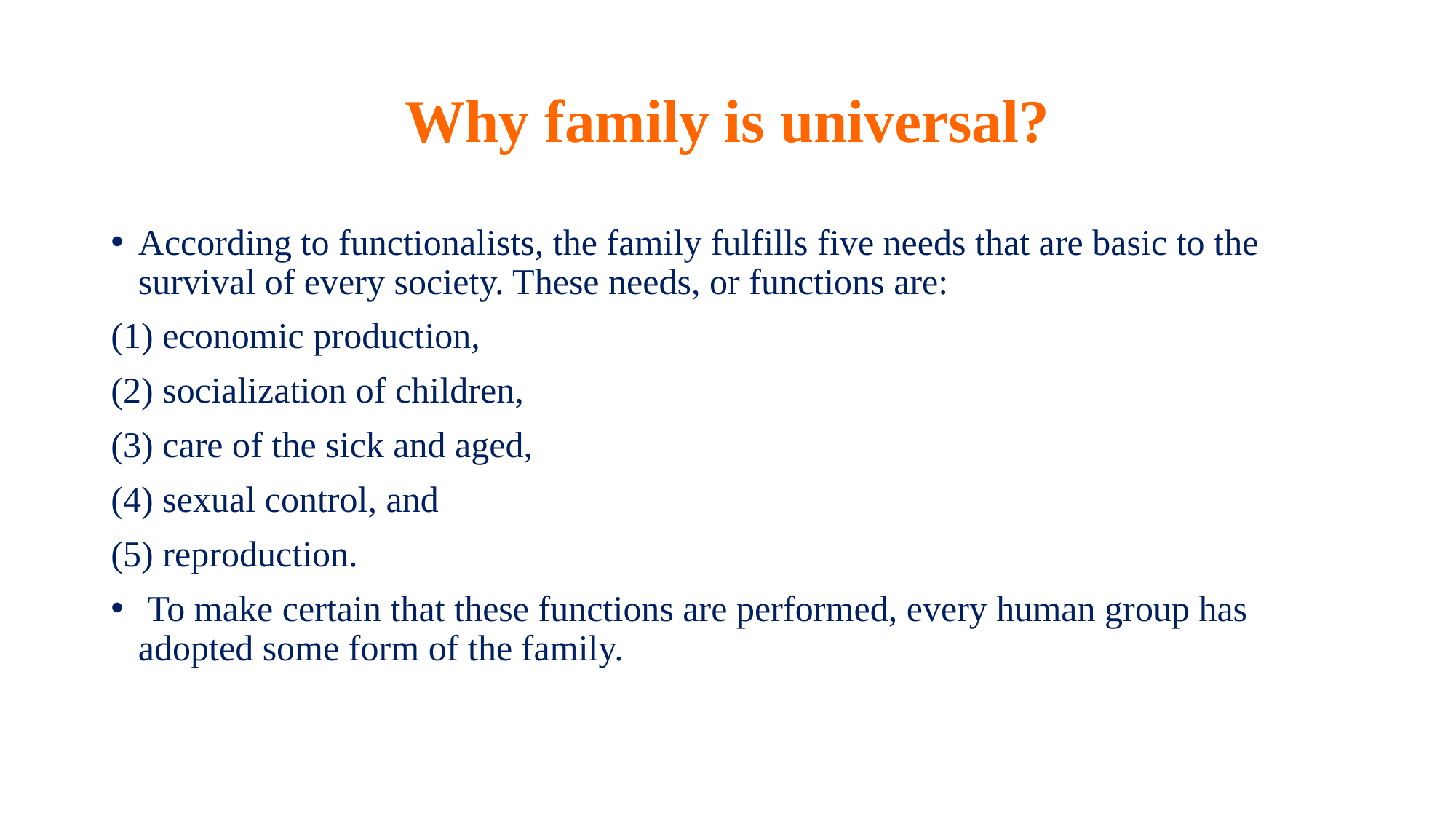

# Why family is universal?
According to functionalists, the family fulfills five needs that are basic to the survival of every society. These needs, or functions are:
(1) economic production,
(2) socialization of children,
(3) care of the sick and aged,
(4) sexual control, and
(5) reproduction.
 To make certain that these functions are performed, every human group has adopted some form of the family.